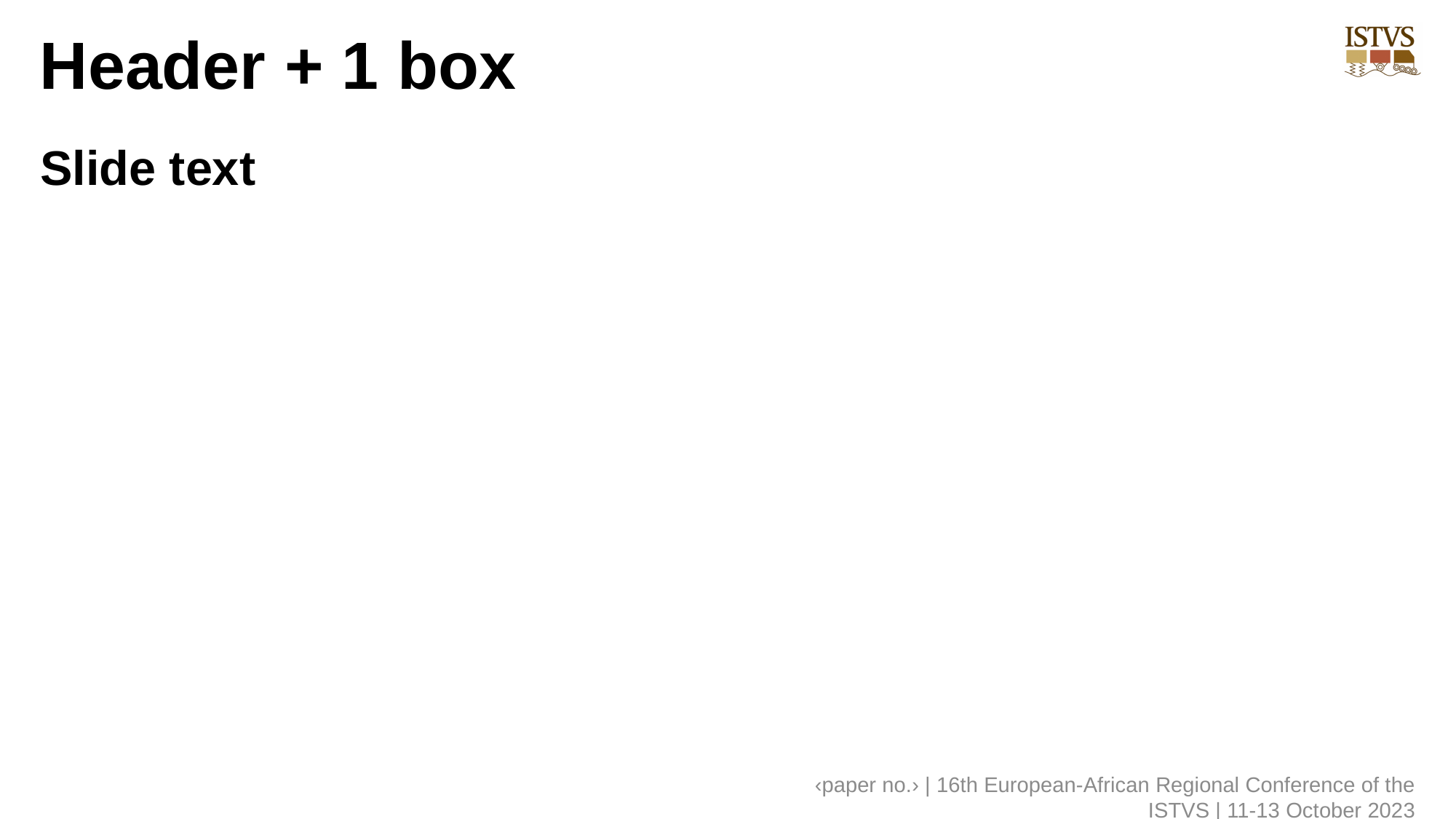

# Header + 1 box
Slide text
‹paper no.› | 16th European-African Regional Conference of the ISTVS | 11-13 October 2023